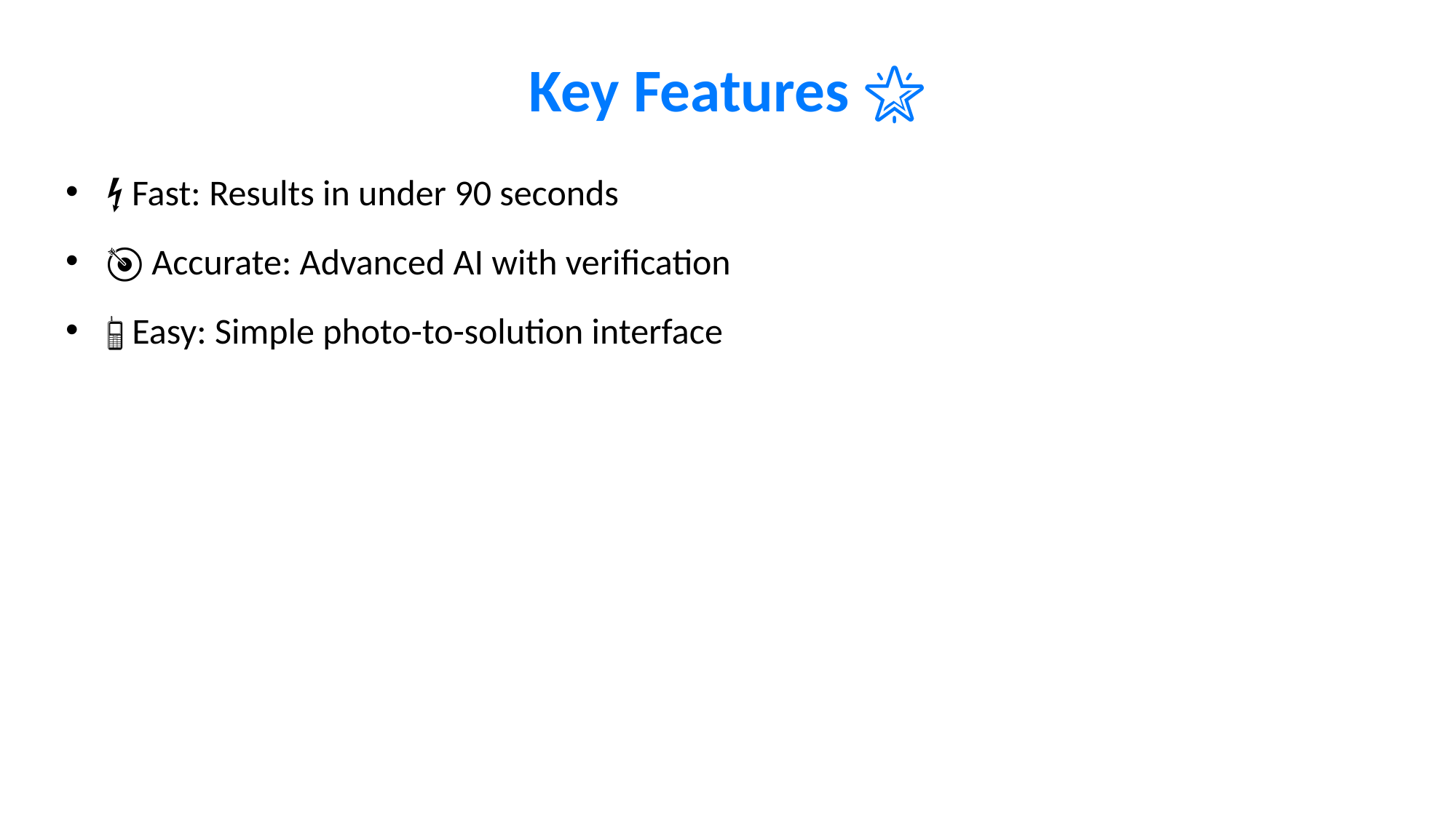

# Key Features 🌟
⚡ Fast: Results in under 90 seconds
🎯 Accurate: Advanced AI with verification
📱 Easy: Simple photo-to-solution interface